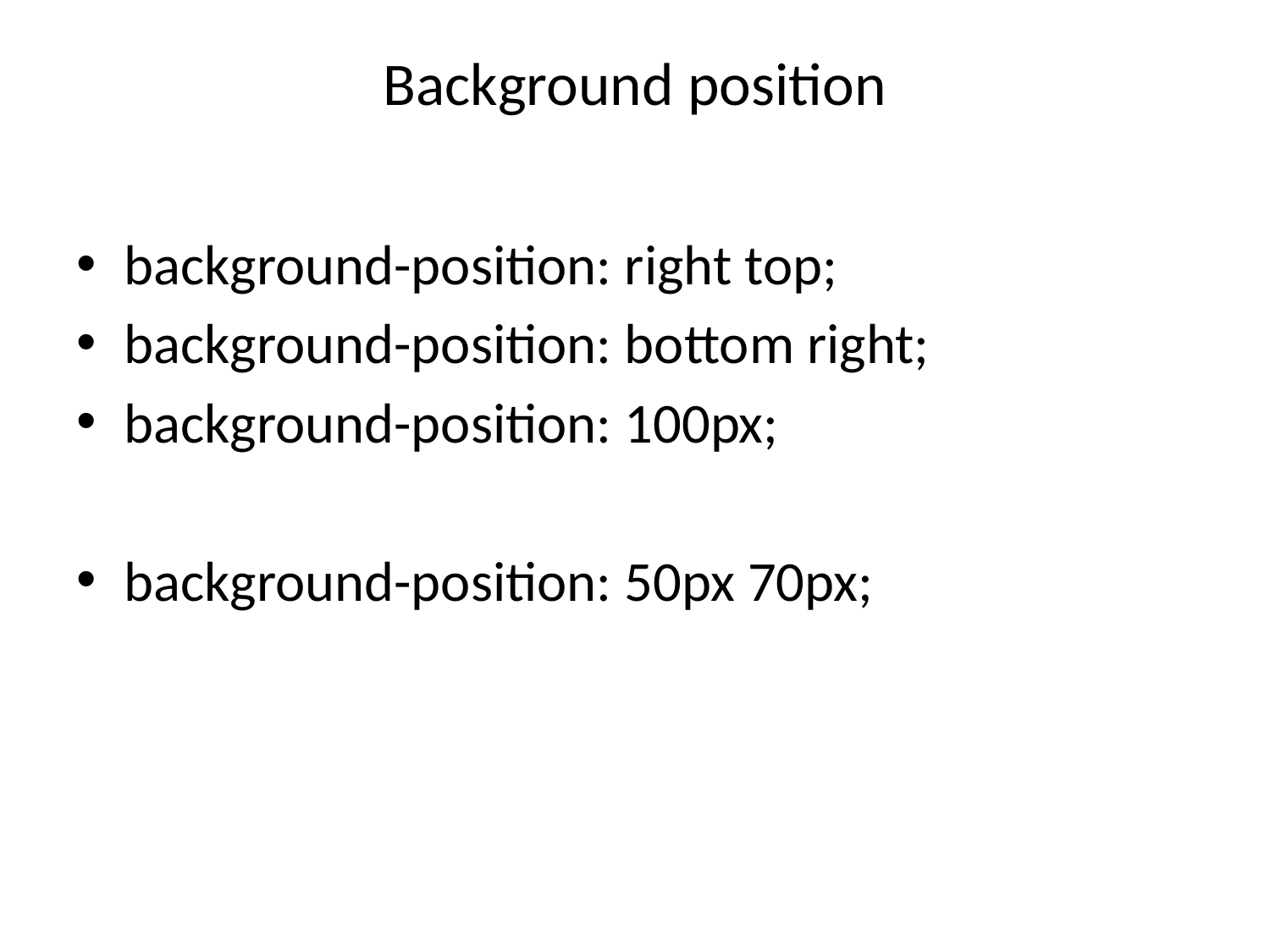

# Background position
background-position: right top;
background-position: bottom right;
background-position: 100px;

background-position: 50px 70px;